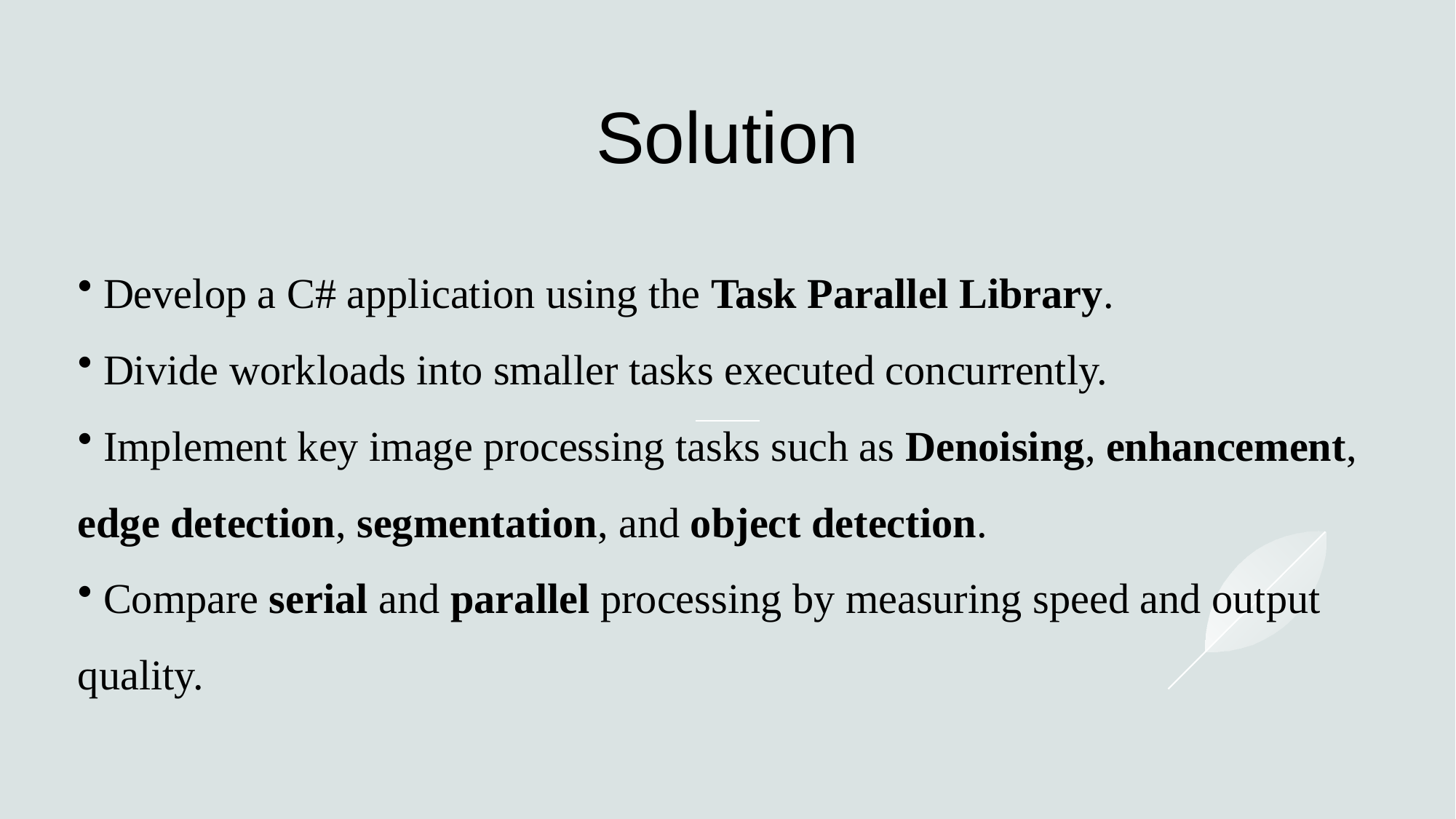

# Solution

 Develop a C# application using the Task Parallel Library.
 Divide workloads into smaller tasks executed concurrently.
 Implement key image processing tasks such as Denoising, enhancement, edge detection, segmentation, and object detection.
 Compare serial and parallel processing by measuring speed and output quality.